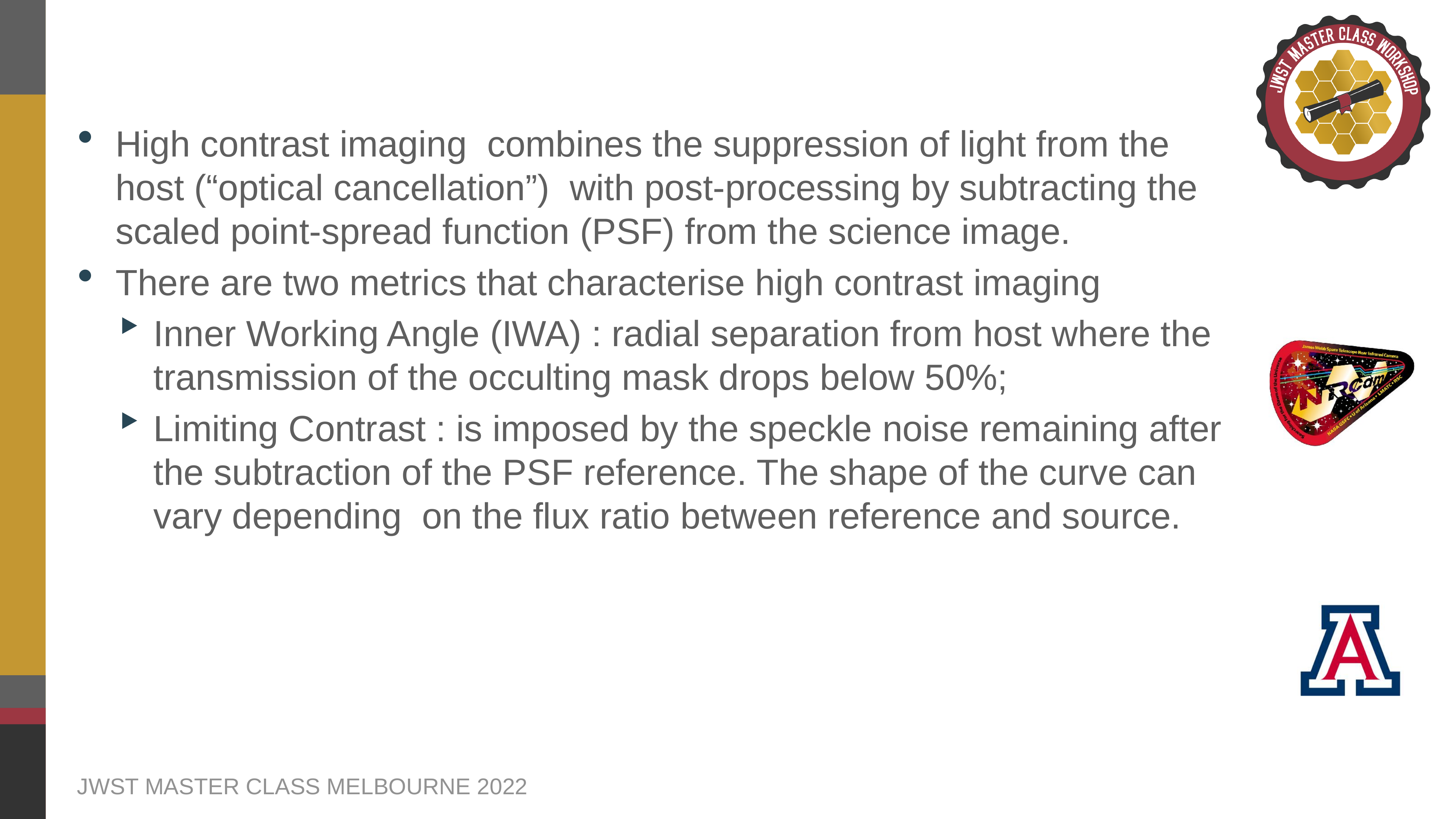

#
High contrast imaging  combines the suppression of light from the host (“optical cancellation”)  with post-processing by subtracting the scaled point-spread function (PSF) from the science image.
There are two metrics that characterise high contrast imaging
Inner Working Angle (IWA) : radial separation from host where the transmission of the occulting mask drops below 50%;
Limiting Contrast : is imposed by the speckle noise remaining after the subtraction of the PSF reference. The shape of the curve can vary depending  on the flux ratio between reference and source.